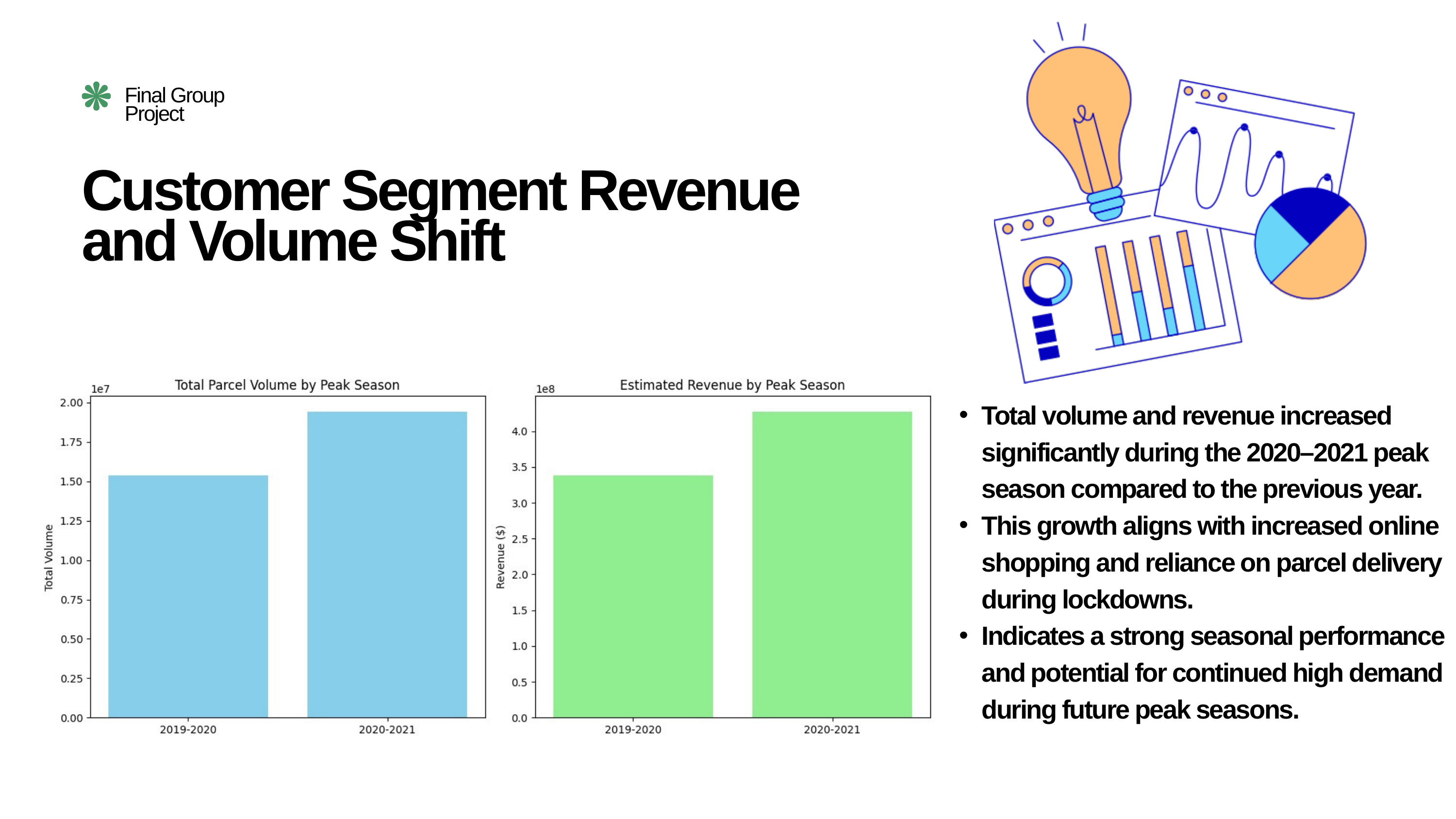

Final Group Project
Customer Segment Revenue and Volume Shift

Total volume and revenue increased significantly during the 2020–2021 peak season compared to the previous year.
This growth aligns with increased online shopping and reliance on parcel delivery during lockdowns.
Indicates a strong seasonal performance and potential for continued high demand during future peak seasons.